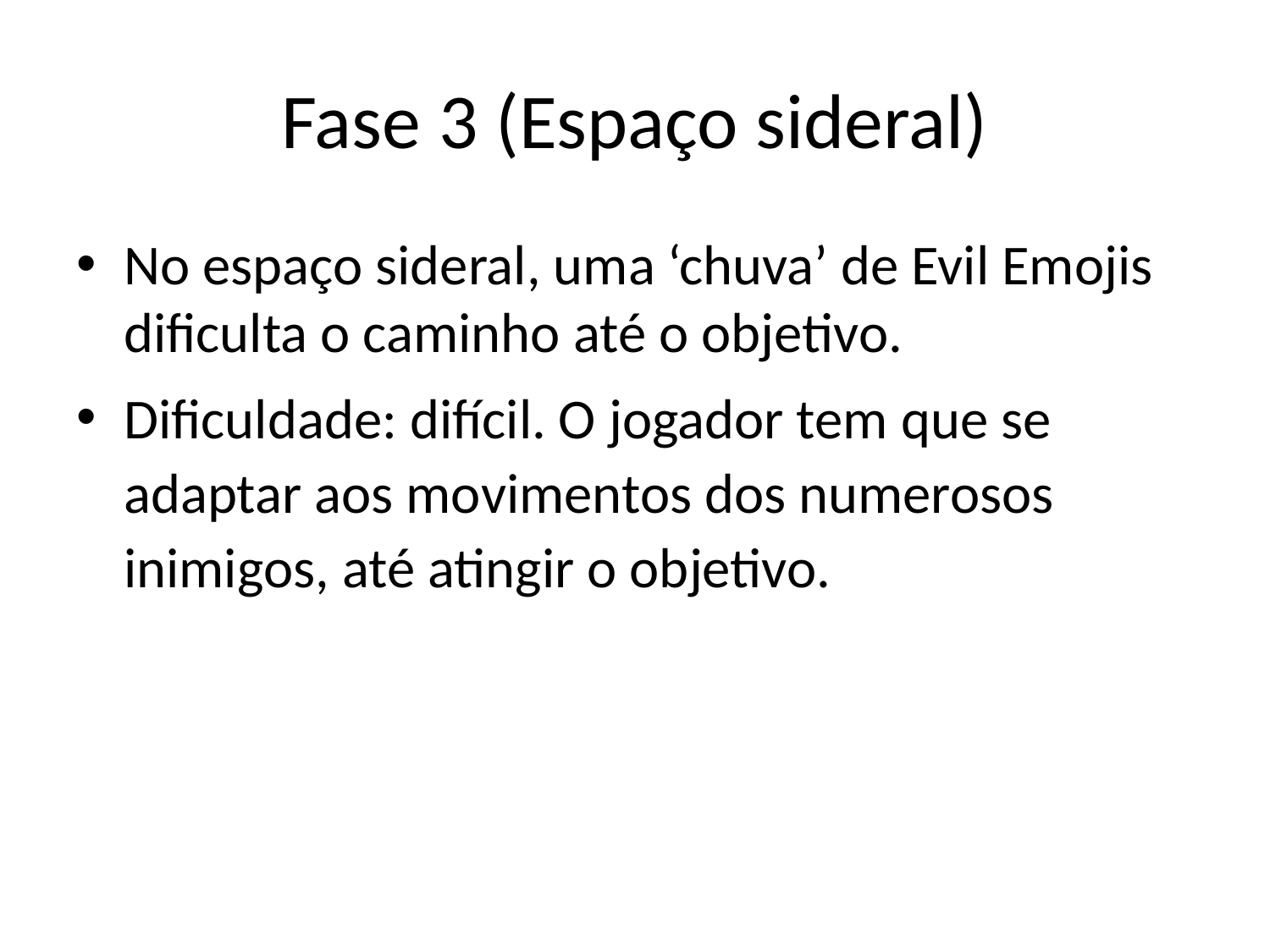

# Fase 3 (Espaço sideral)
No espaço sideral, uma ‘chuva’ de Evil Emojis dificulta o caminho até o objetivo.
Dificuldade: difícil. O jogador tem que se adaptar aos movimentos dos numerosos inimigos, até atingir o objetivo.